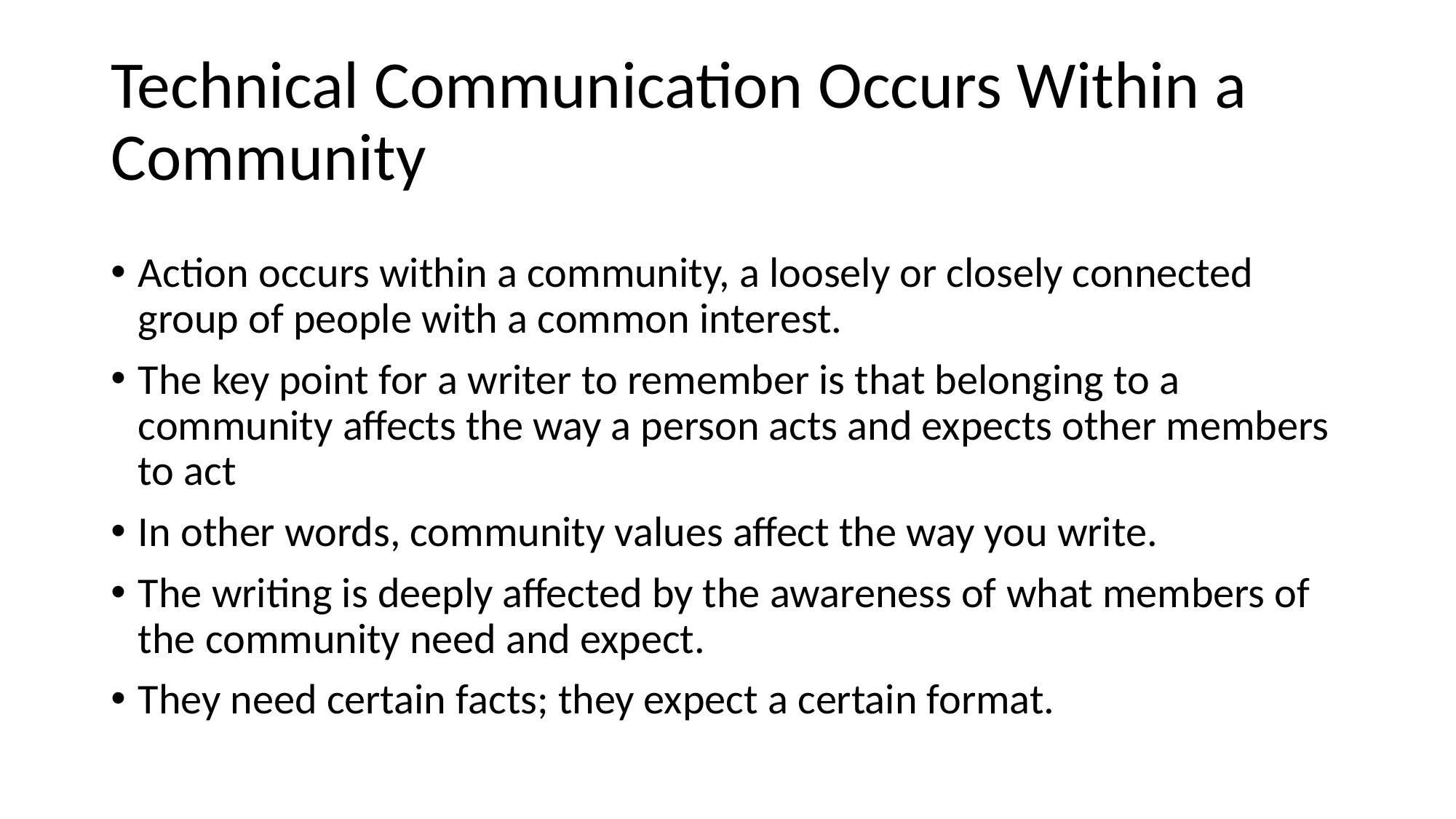

# Technical Communication Occurs Within a Community
Action occurs within a community, a loosely or closely connected group of people with a common interest.
The key point for a writer to remember is that belonging to a community affects the way a person acts and expects other members to act
In other words, community values affect the way you write.
The writing is deeply affected by the awareness of what members of the community need and expect.
They need certain facts; they expect a certain format.